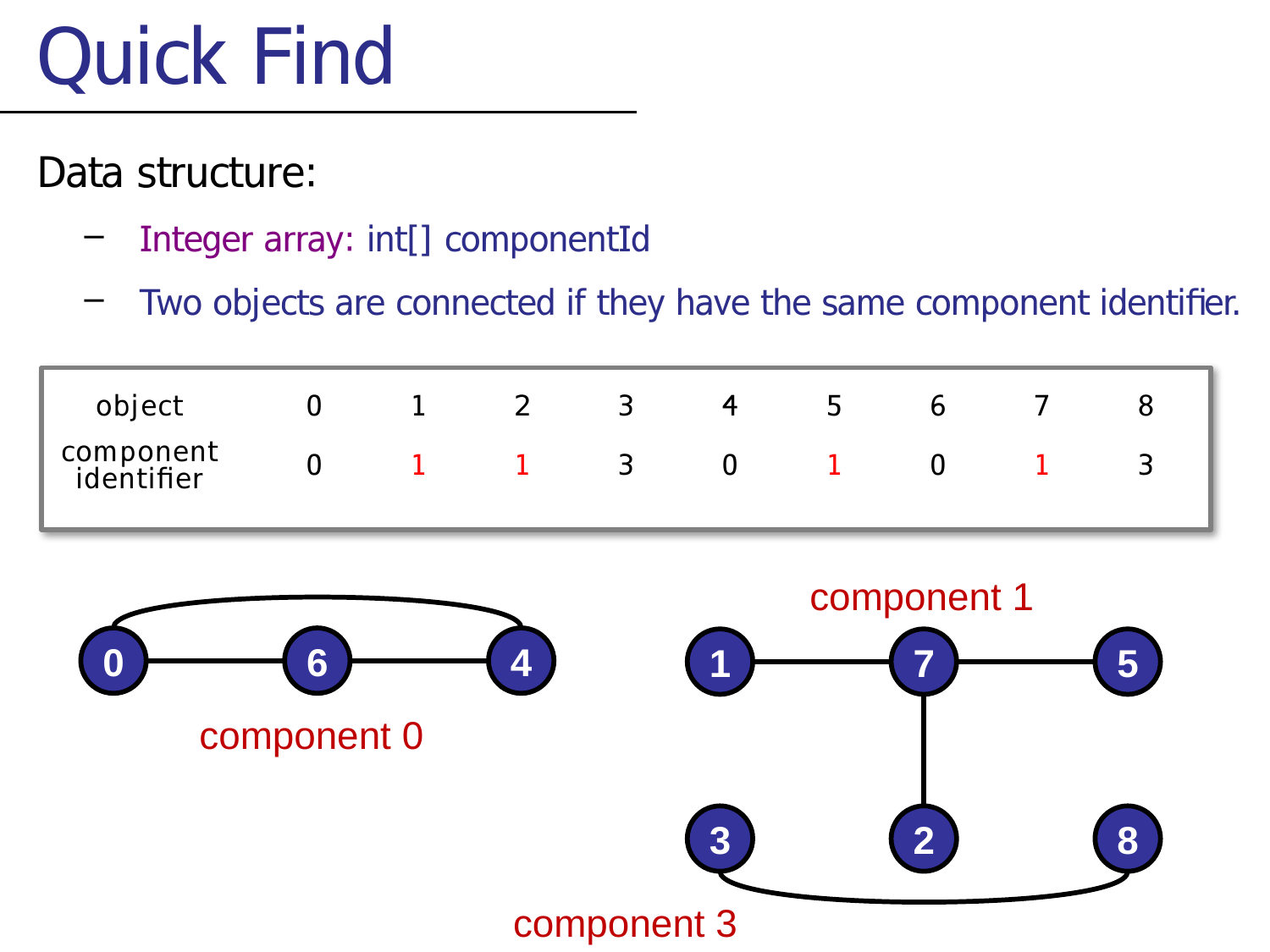

Quick Find
Data structure:
Integer array: int[] componentId
Two objects are connected if they have the same component identifier.

| object |  | 0 | 1 | 2 | 3 | 4 | 5 | 6 | 7 | 8 |
| --- | --- | --- | --- | --- | --- | --- | --- | --- | --- | --- |
| component identifier |  | 0 | 1 | 1 | 3 | 0 | 1 | 0 | 1 | 3 |
component 1
0
6
4
1
7
5
component 0
3
2
8
component 3